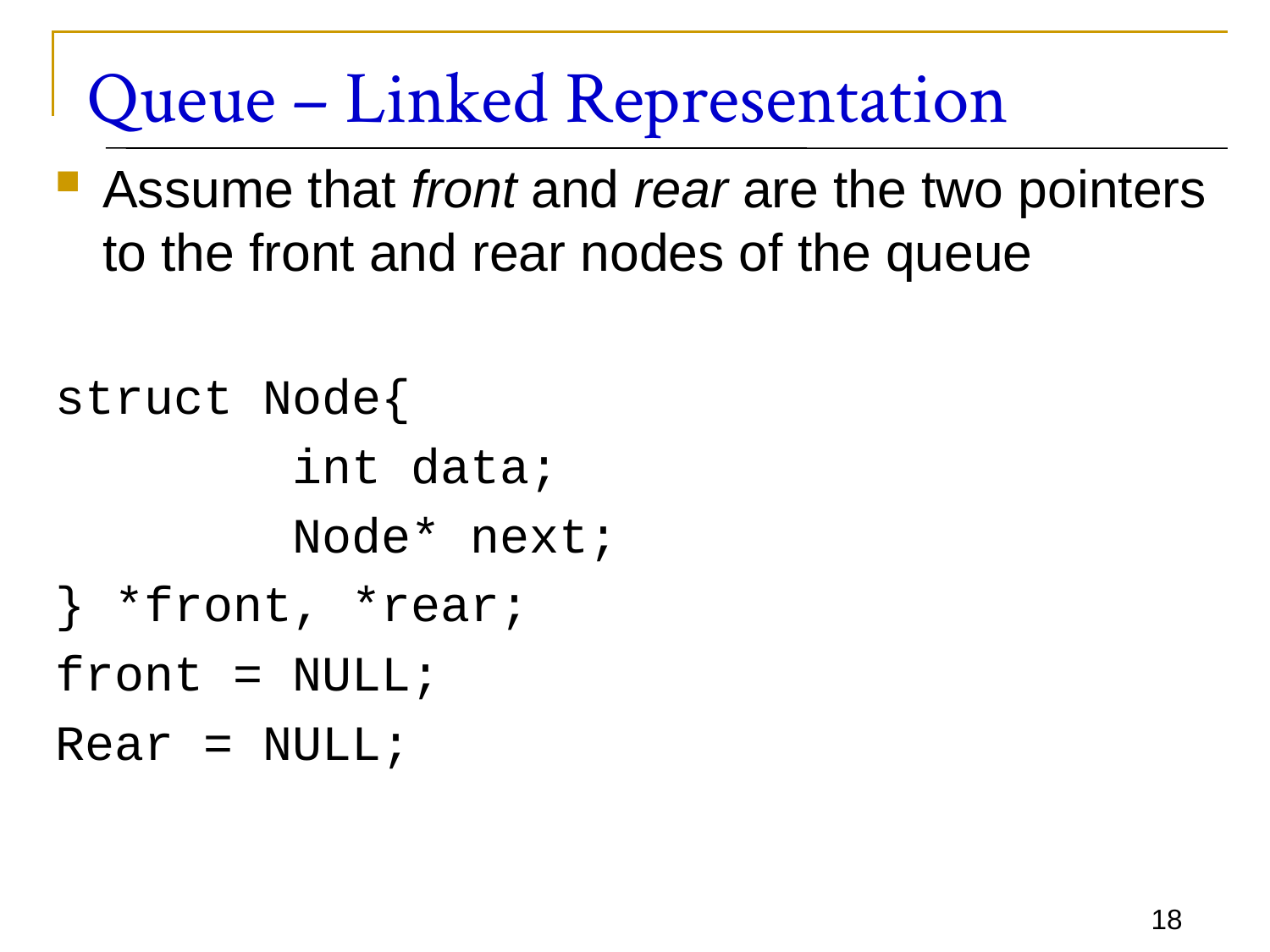

# Queue – Linked Representation
Assume that front and rear are the two pointers to the front and rear nodes of the queue

struct Node{
        int data;
        Node* next;
} *front, *rear;
front = NULL;
Rear = NULL;